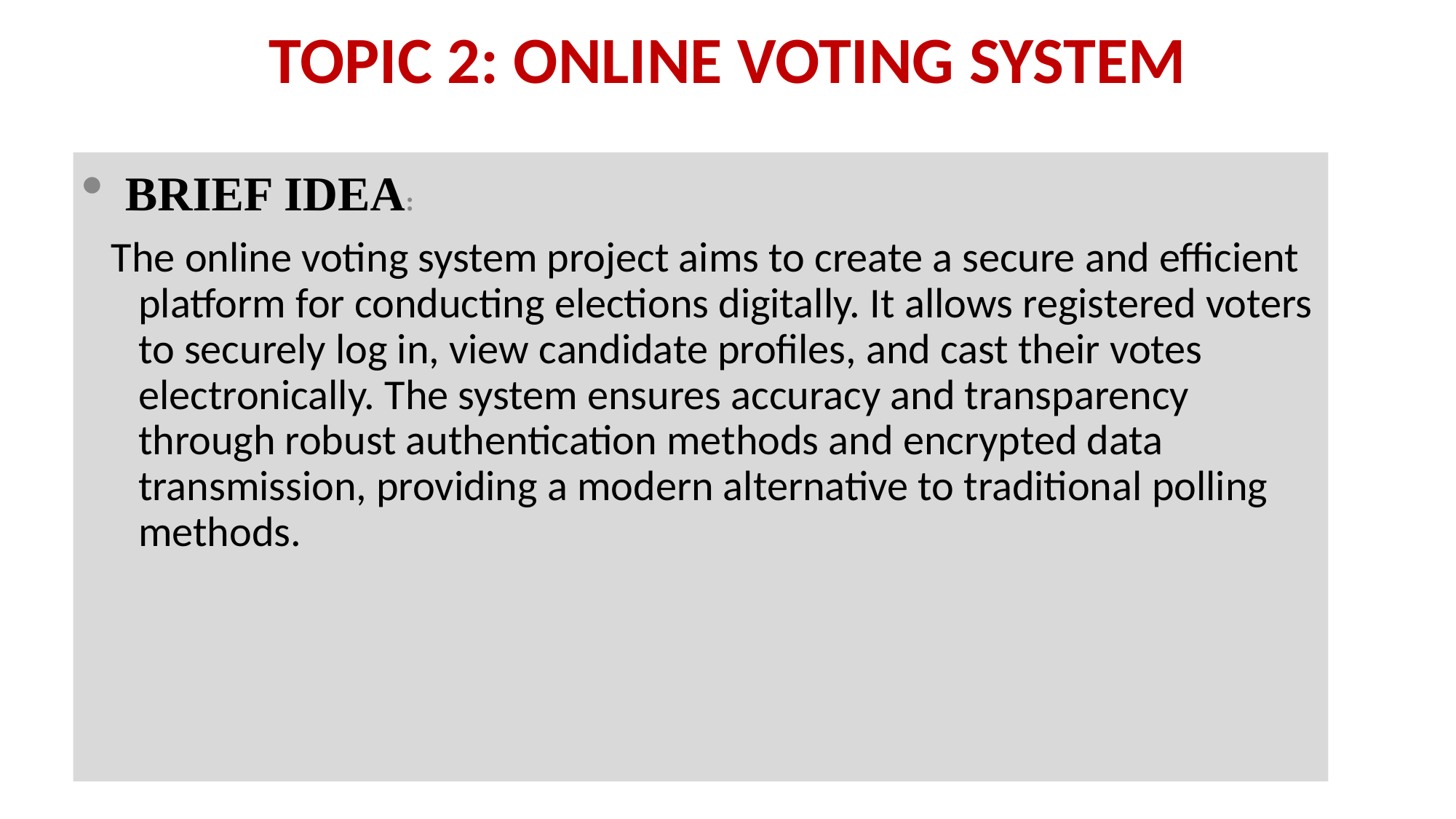

# TOPIC 2: ONLINE VOTING SYSTEM
BRIEF IDEA:
The online voting system project aims to create a secure and efficient platform for conducting elections digitally. It allows registered voters to securely log in, view candidate profiles, and cast their votes electronically. The system ensures accuracy and transparency through robust authentication methods and encrypted data transmission, providing a modern alternative to traditional polling methods.